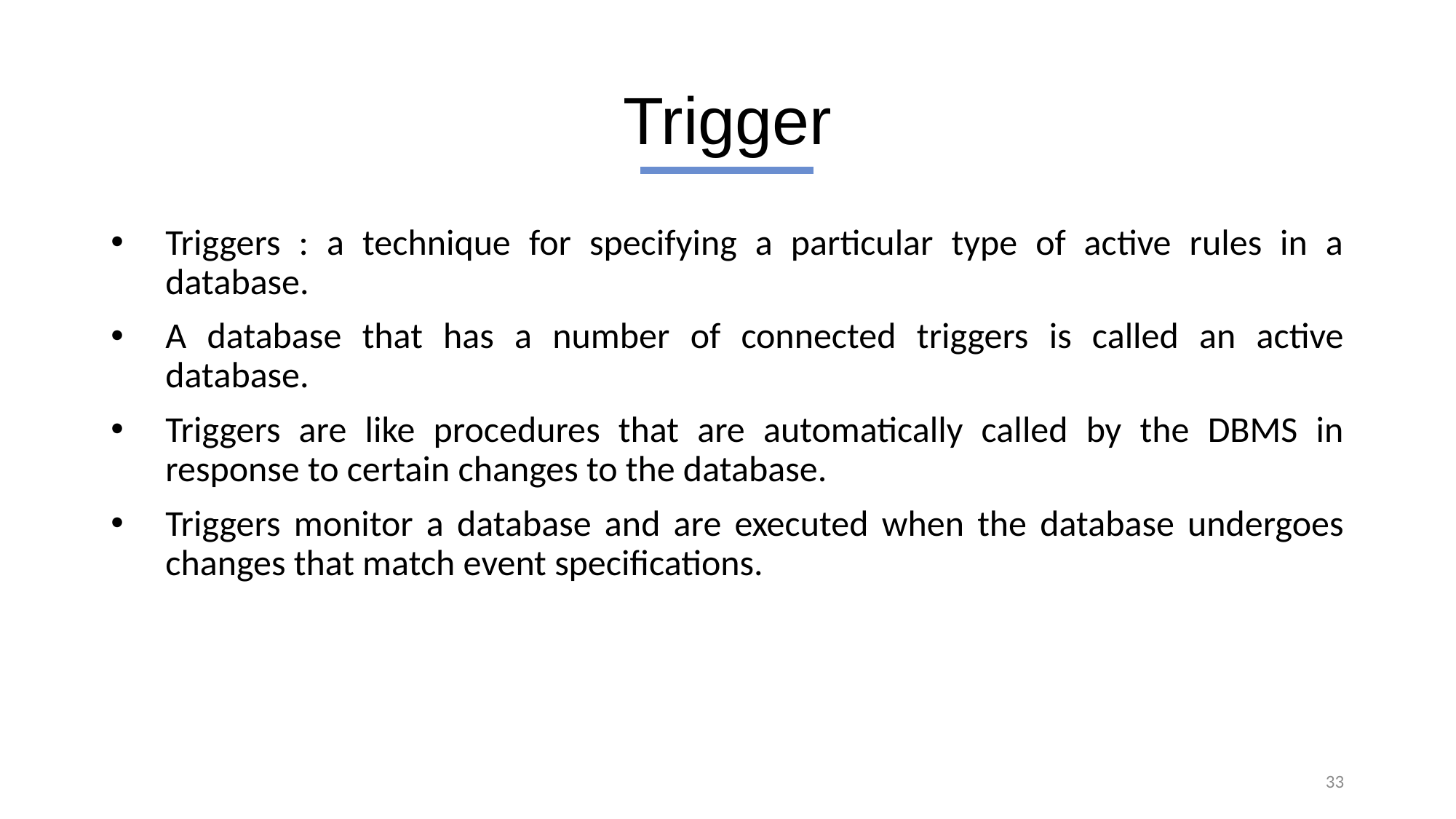

Trigger
Triggers : a technique for specifying a particular type of active rules in a database.
A database that has a number of connected triggers is called an active database.
Triggers are like procedures that are automatically called by the DBMS in response to certain changes to the database.
Triggers monitor a database and are executed when the database undergoes changes that match event specifications.
33